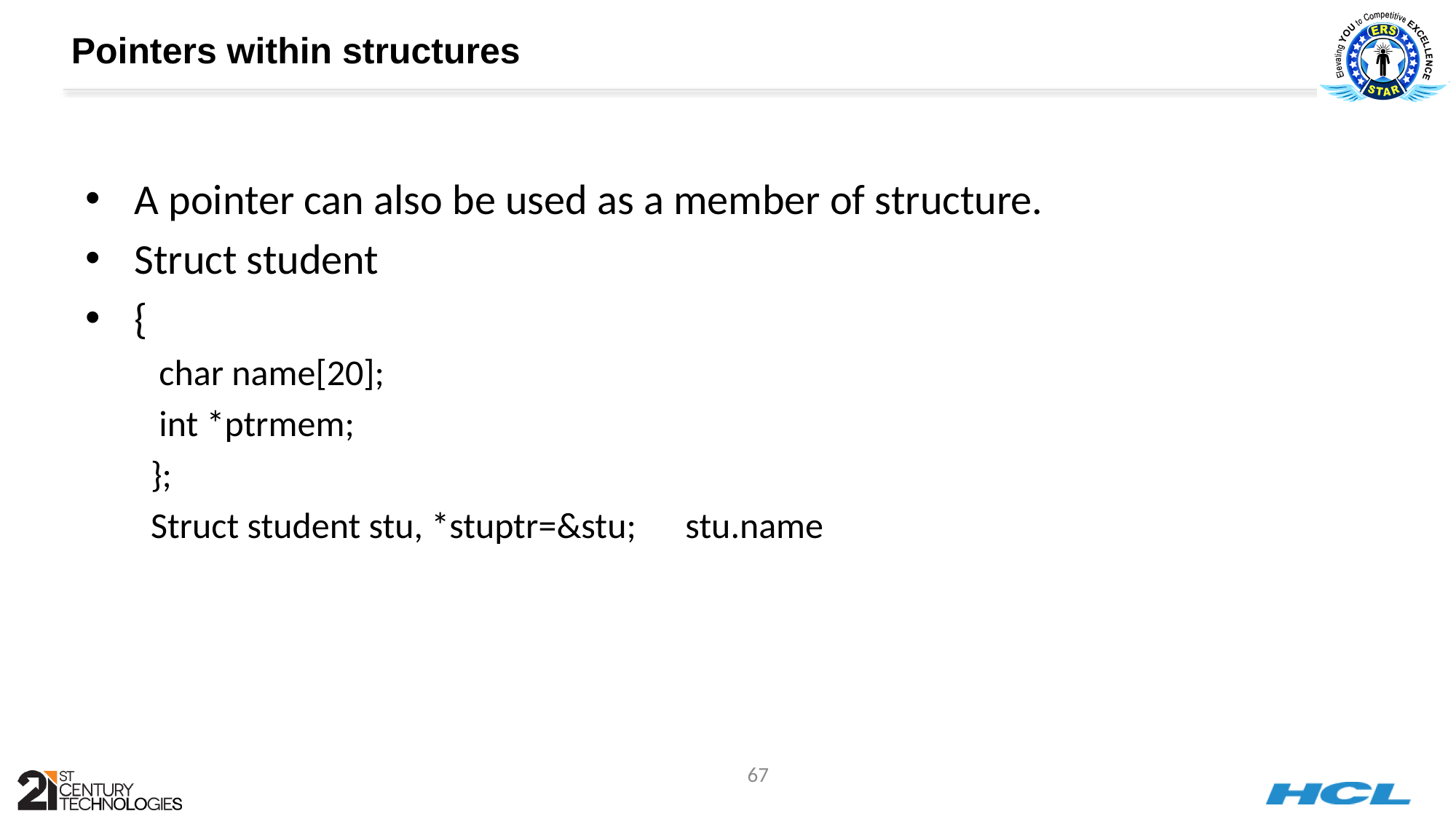

# Pointers within structures
A pointer can also be used as a member of structure.
Struct student
{
 char name[20];
 int *ptrmem;
};
Struct student stu, *stuptr=&stu;      stu.name

67